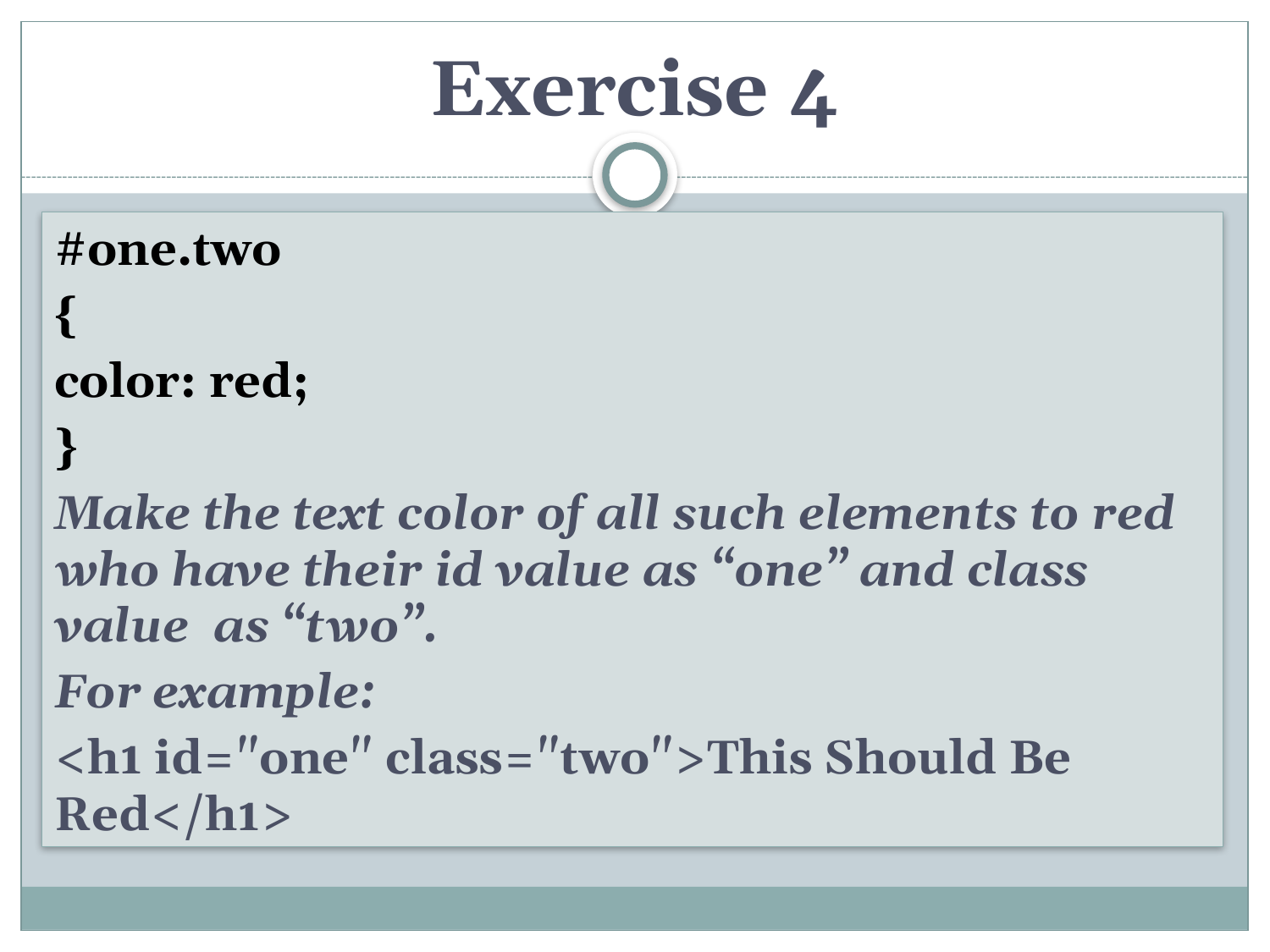

# Exercise 4
#one.two
{
color: red;
}
Make the text color of all such elements to red who have their id value as “one” and class value  as “two”.
For example:
<h1 id="one" class="two">This Should Be Red</h1>